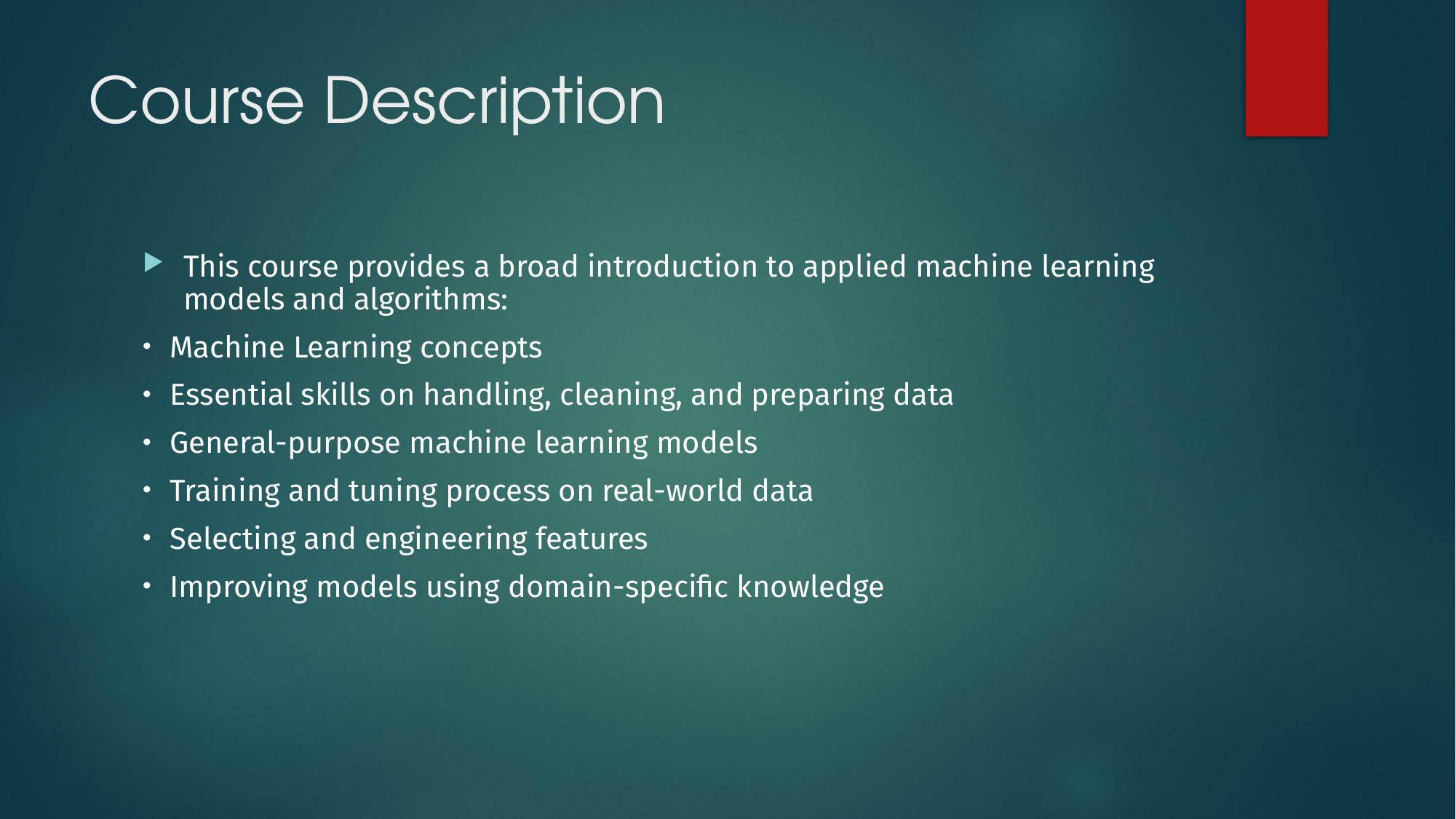

# Course Description
This course provides a broad introduction to applied machine learning models and algorithms:
Machine Learning concepts
Essential skills on handling, cleaning, and preparing data
General-purpose machine learning models
Training and tuning process on real-world data
Selecting and engineering features
Improving models using domain-specific knowledge